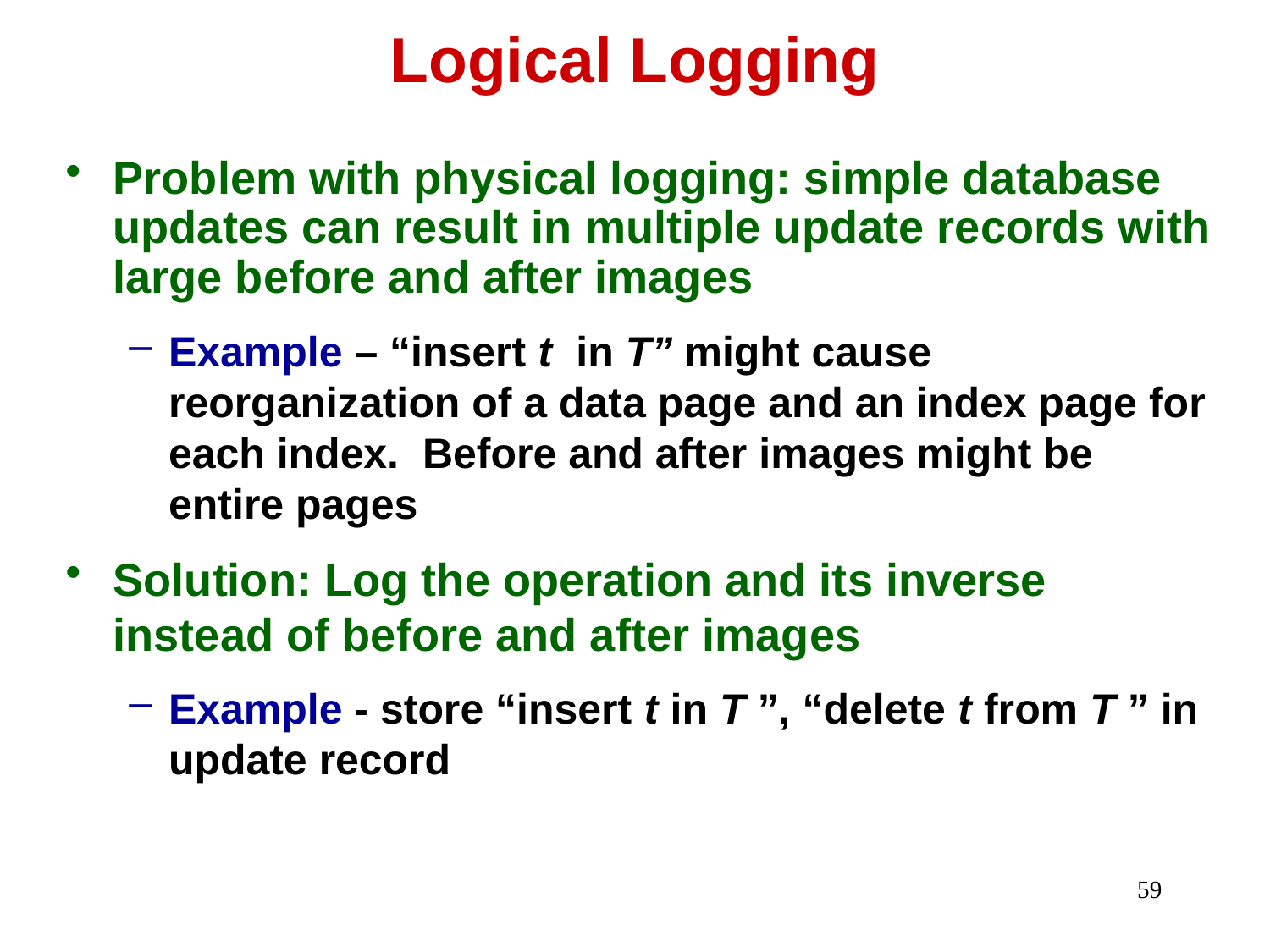

# Logical Logging
Problem with physical logging: simple database updates can result in multiple update records with large before and after images
Example – “insert t  in T” might cause reorganization of a data page and an index page for each index.  Before and after images might be entire pages
Solution: Log the operation and its inverse instead of before and after images
Example - store “insert t in T ”, “delete t from T ” in update record
59